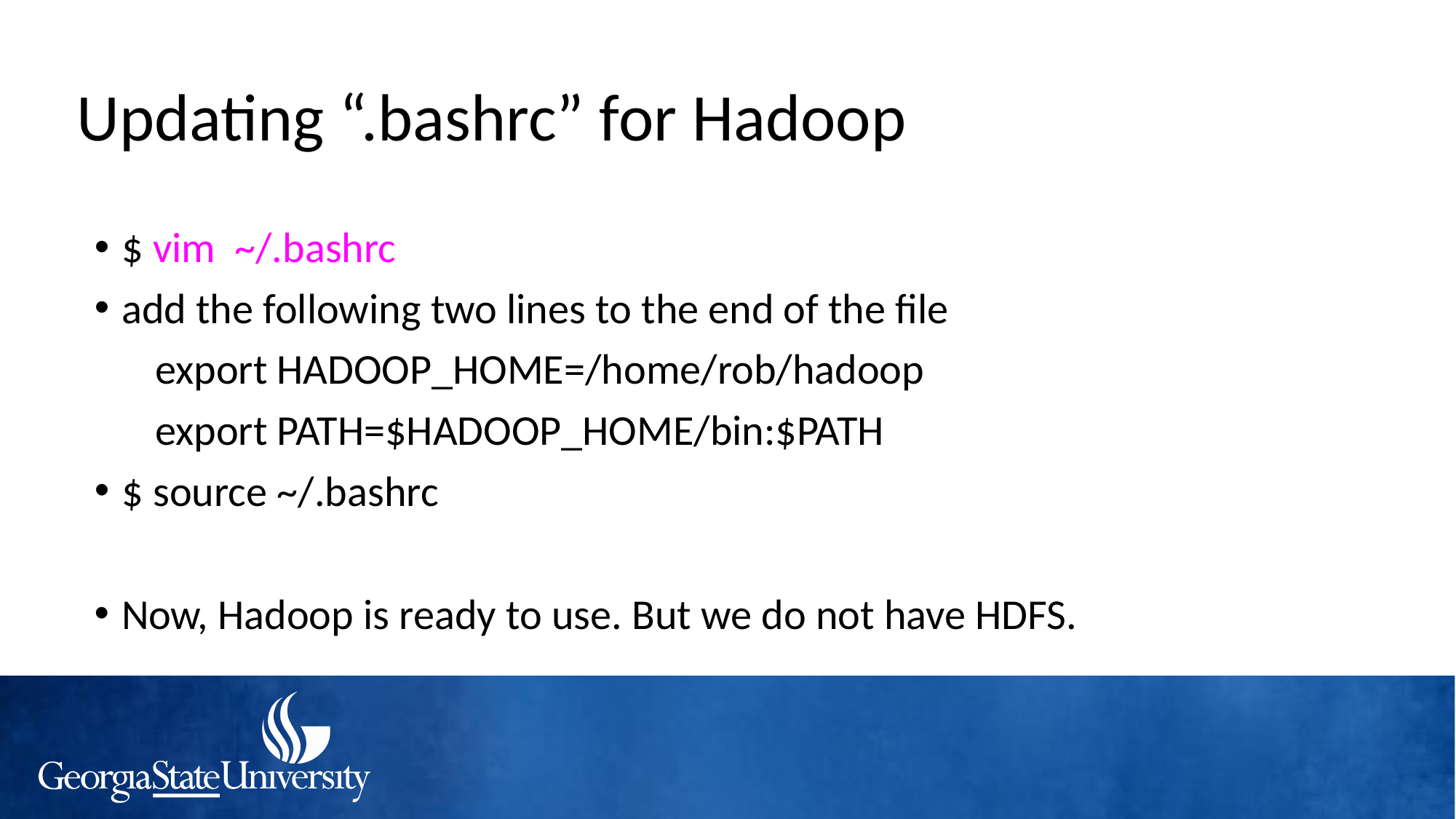

# Updating “.bashrc” for Hadoop
$ vim  ~/.bashrc
add the following two lines to the end of the file
export HADOOP_HOME=/home/rob/hadoop
export PATH=$HADOOP_HOME/bin:$PATH
$ source ~/.bashrc
Now, Hadoop is ready to use. But we do not have HDFS.